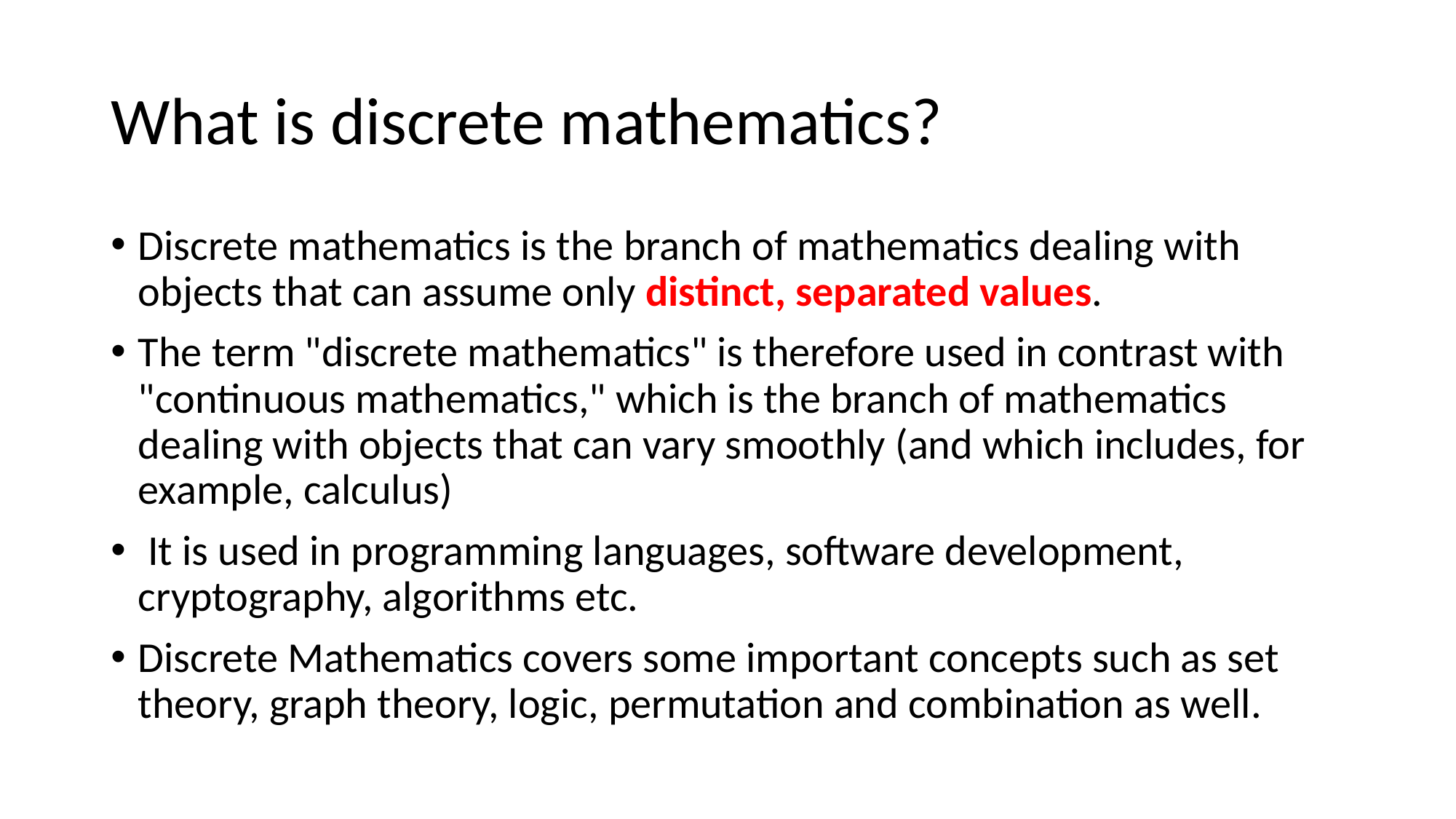

# What is discrete mathematics?
Discrete mathematics is the branch of mathematics dealing with objects that can assume only distinct, separated values.
The term "discrete mathematics" is therefore used in contrast with "continuous mathematics," which is the branch of mathematics dealing with objects that can vary smoothly (and which includes, for example, calculus)
 It is used in programming languages, software development, cryptography, algorithms etc.
Discrete Mathematics covers some important concepts such as set theory, graph theory, logic, permutation and combination as well.